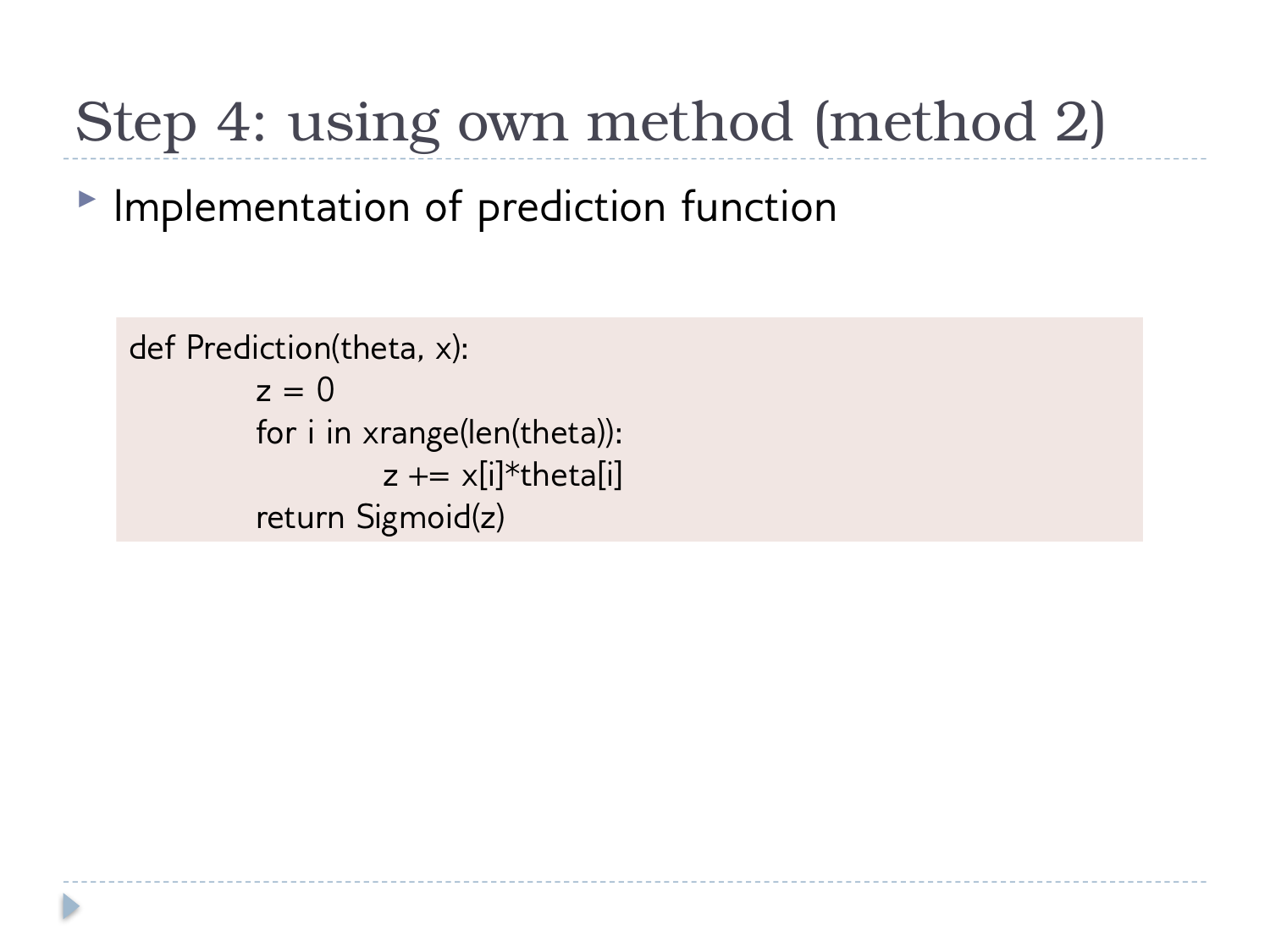

# Step 4: using own method (method 2)
Implementation of prediction function
def Prediction(theta, x):
	z = 0
	for i in xrange(len(theta)):
		z += x[i]*theta[i]
	return Sigmoid(z)